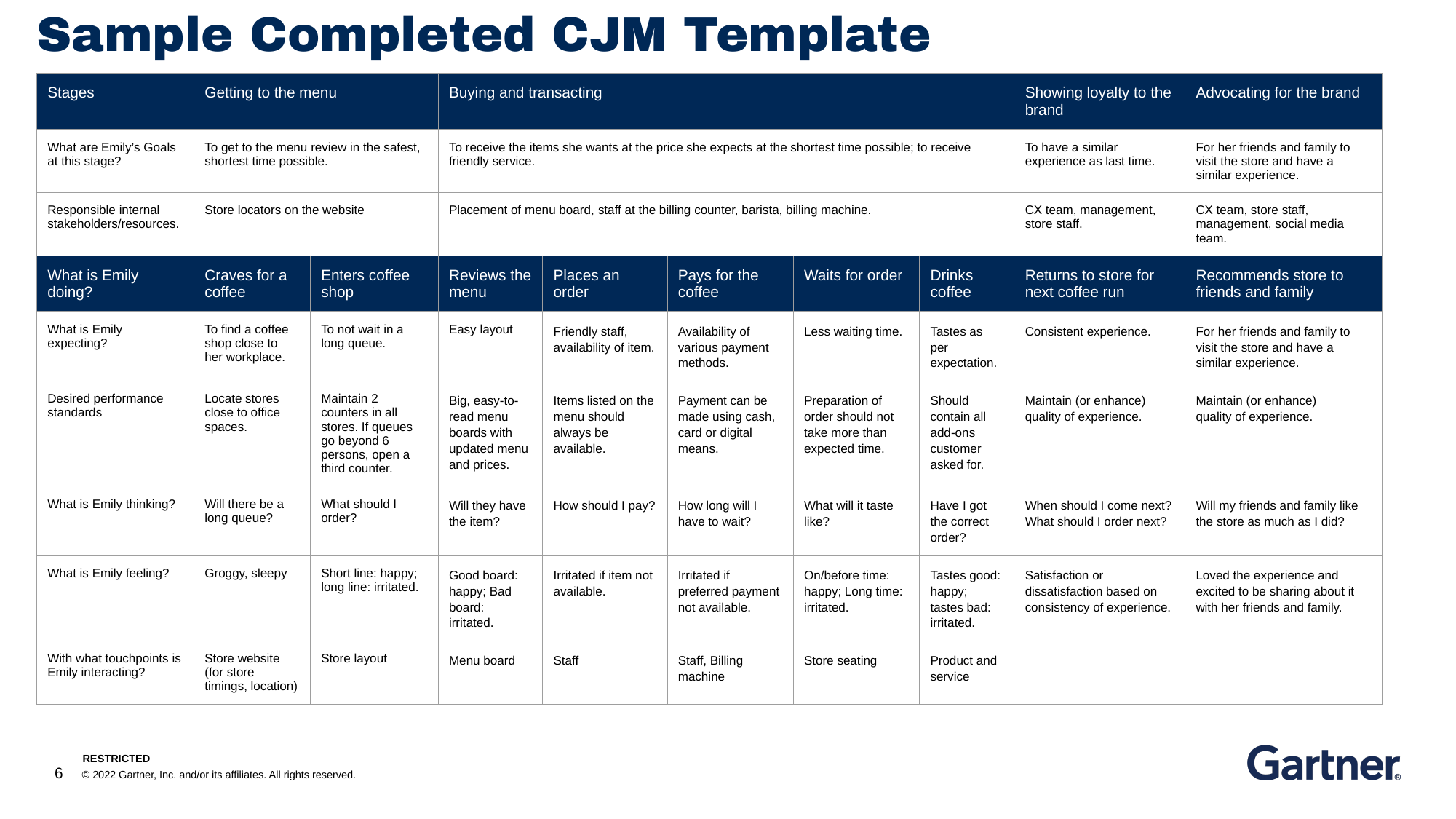

# Sample Completed CJM Template
| Stages | Getting to the menu |  | Buying and transacting |  |  |  |  | Showing loyalty to the brand | Advocating for the brand |
| --- | --- | --- | --- | --- | --- | --- | --- | --- | --- |
| What are Emily’s Goals at this stage? | To get to the menu review in the safest, shortest time possible. |  | To receive the items she wants at the price she expects at the shortest time possible; to receive friendly service. |  |  |  |  | To have a similar experience as last time. | For her friends and family to visit the store and have a similar experience. |
| Responsible internal stakeholders/resources. | Store locators on the website |  | Placement of menu board, staff at the billing counter, barista, billing machine. |  |  |  |  | CX team, management, store staff. | CX team, store staff, management, social media team. |
| What is Emily doing? | Craves for a coffee | Enters coffee shop | Reviews the menu | Places an order | Pays for the coffee | Waits for order | Drinks coffee | Returns to store for next coffee run | Recommends store to friends and family |
| What is Emily expecting? | To find a coffee shop close to her workplace. | To not wait in a long queue. | Easy layout | Friendly staff, availability of item. | Availability of various payment methods. | Less waiting time. | Tastes as per expectation. | Consistent experience. | For her friends and family to visit the store and have a similar experience. |
| Desired performance standards | Locate stores close to office spaces. | Maintain 2 counters in all stores. If queues go beyond 6 persons, open a third counter. | Big, easy-to-read menu boards with updated menu and prices. | Items listed on the menu should always be available. | Payment can be made using cash, card or digital means. | Preparation of order should not take more than expected time. | Should contain all add-ons customer asked for. | Maintain (or enhance) quality of experience. | Maintain (or enhance) quality of experience. |
| What is Emily thinking? | Will there be a long queue? | What should I order? | Will they have the item? | How should I pay? | How long will I have to wait? | What will it taste like? | Have I got the correct order? | When should I come next? What should I order next? | Will my friends and family like the store as much as I did? |
| What is Emily feeling? | Groggy, sleepy | Short line: happy; long line: irritated. | Good board: happy; Bad board: irritated. | Irritated if item not available. | Irritated if preferred payment not available. | On/before time: happy; Long time: irritated. | Tastes good: happy; tastes bad: irritated. | Satisfaction or dissatisfaction based on consistency of experience. | Loved the experience and excited to be sharing about it with her friends and family. |
| With what touchpoints is Emily interacting? | Store website (for store timings, location) | Store layout | Menu board | Staff | Staff, Billing machine | Store seating | Product and service |  |  |